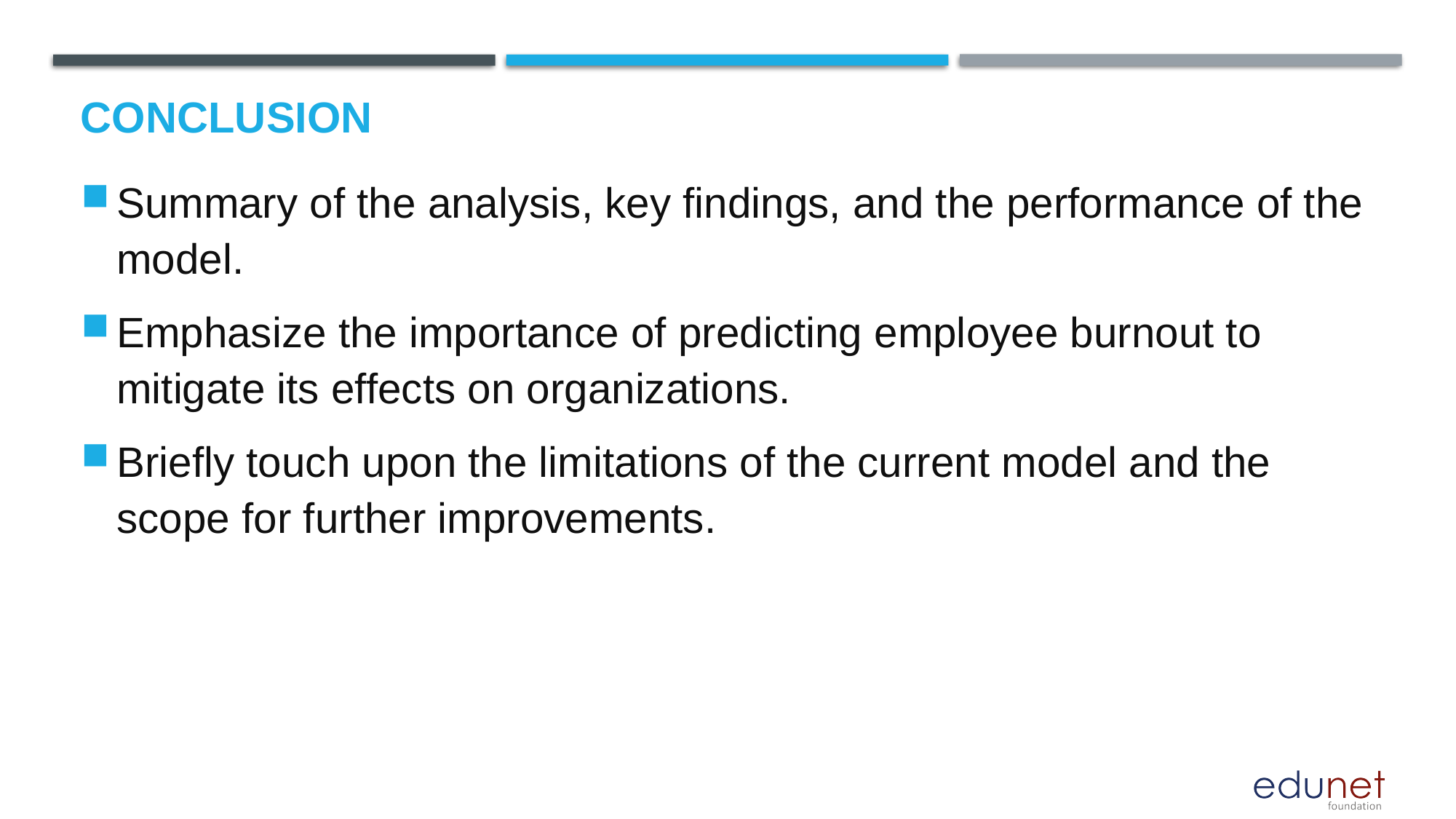

Summary of the analysis, key findings, and the performance of the model.
Emphasize the importance of predicting employee burnout to mitigate its effects on organizations.
Briefly touch upon the limitations of the current model and the scope for further improvements.
# Conclusion